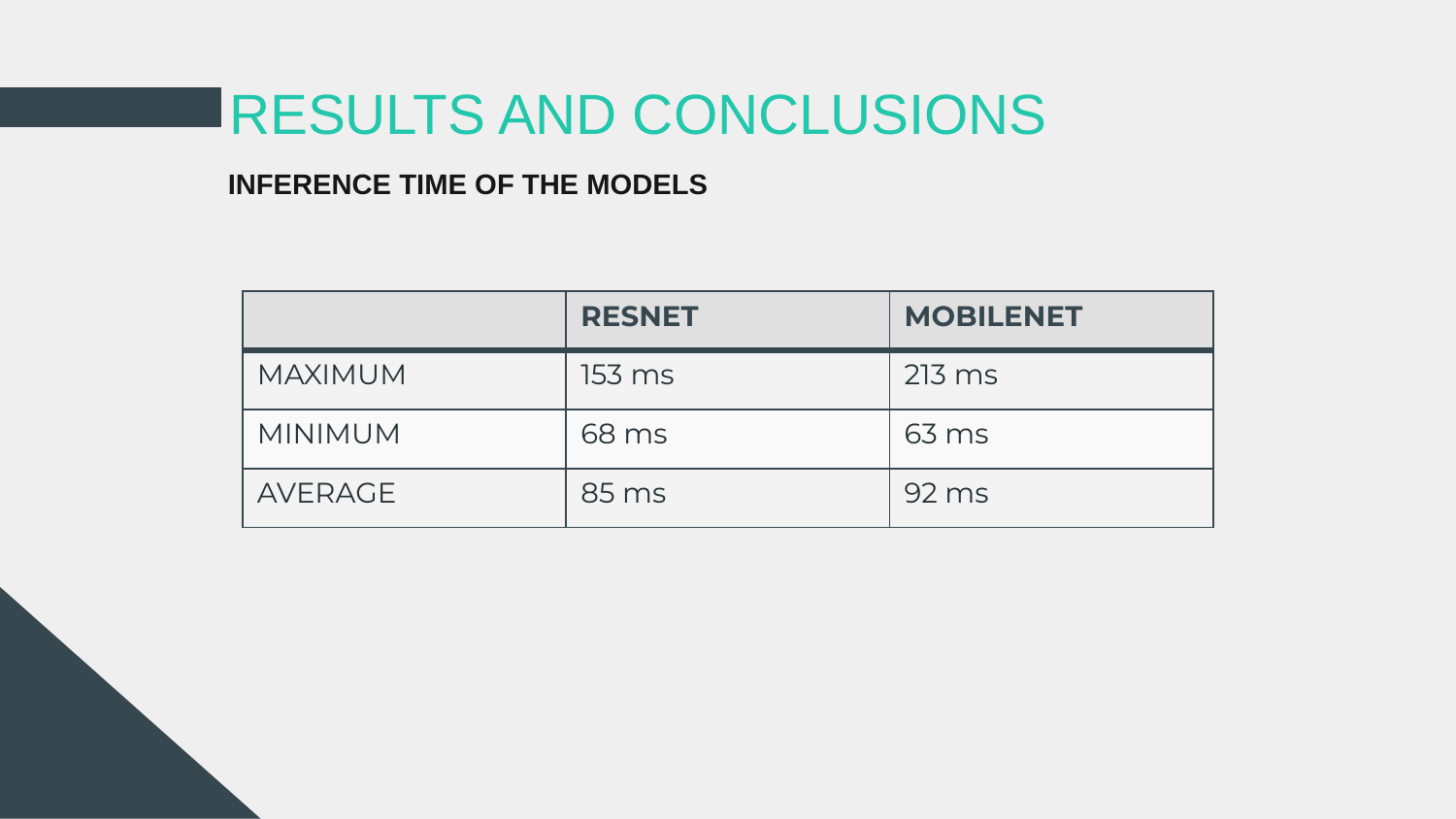

# RESULTS AND CONCLUSIONS
INFERENCE TIME OF THE MODELS
|  | RESNET | MOBILENET |
| --- | --- | --- |
| MAXIMUM | 153 ms | 213 ms |
| MINIMUM | 68 ms | 63 ms |
| AVERAGE | 85 ms | 92 ms |